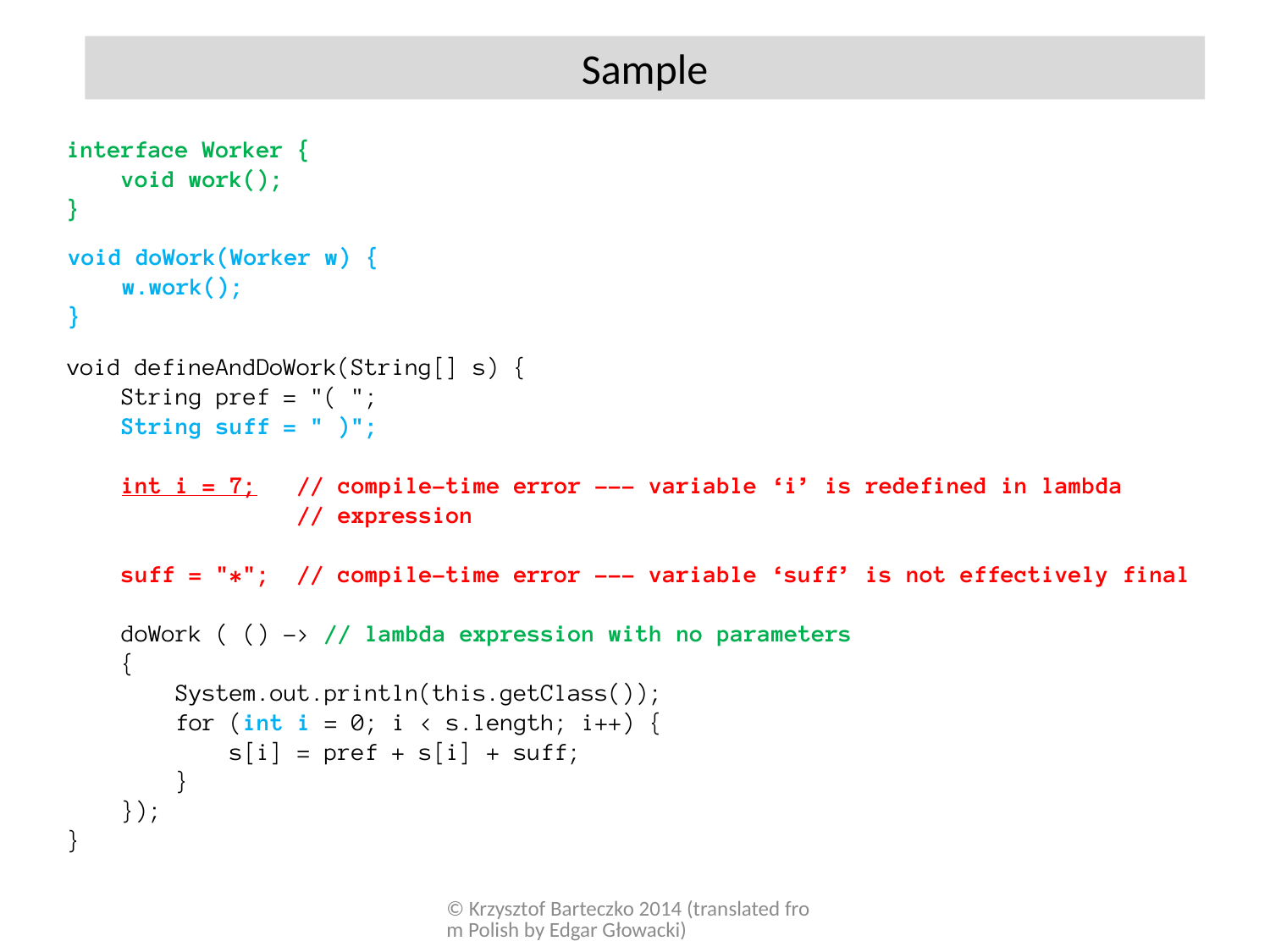

Sample
interface Worker {
    void work();
}
void doWork(Worker w) {
    w.work();
}
void defineAndDoWork(String[] s) {
    String pref = "( ";
    String suff = " )";

    int i = 7;   // compile-time error --- variable ‘i’ is redefined in lambda
                 // expression

    suff = "*";  // compile-time error --- variable ‘suff’ is not effectively final

    doWork ( () -> // lambda expression with no parameters
    {
        System.out.println(this.getClass());
        for (int i = 0; i < s.length; i++) {
            s[i] = pref + s[i] + suff;
        }
    });
}
© Krzysztof Barteczko 2014 (translated from Polish by Edgar Głowacki)